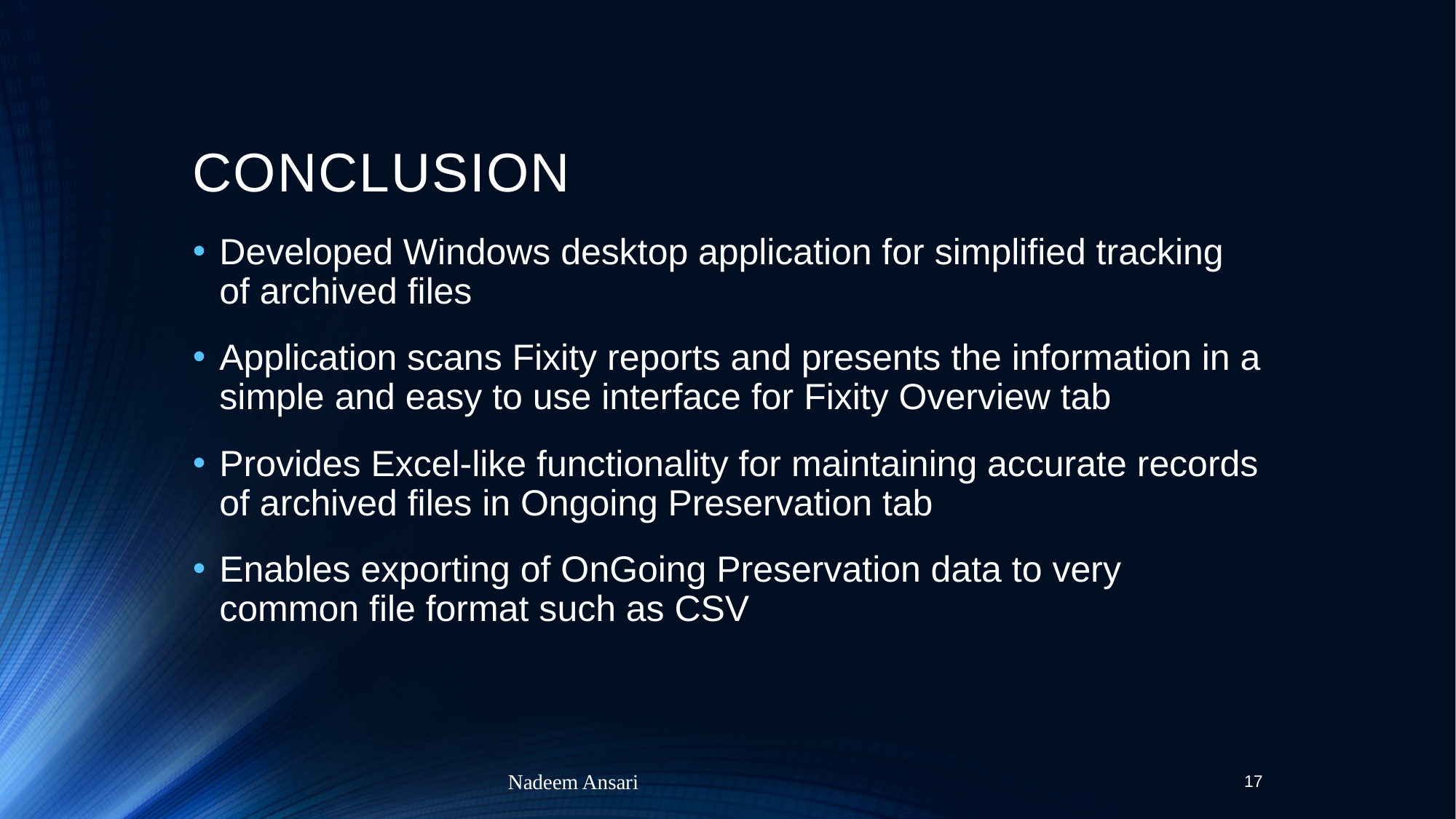

# CONCLUSION
Developed Windows desktop application for simplified tracking of archived files
Application scans Fixity reports and presents the information in a simple and easy to use interface for Fixity Overview tab
Provides Excel-like functionality for maintaining accurate records of archived files in Ongoing Preservation tab
Enables exporting of OnGoing Preservation data to very common file format such as CSV
Nadeem Ansari
17